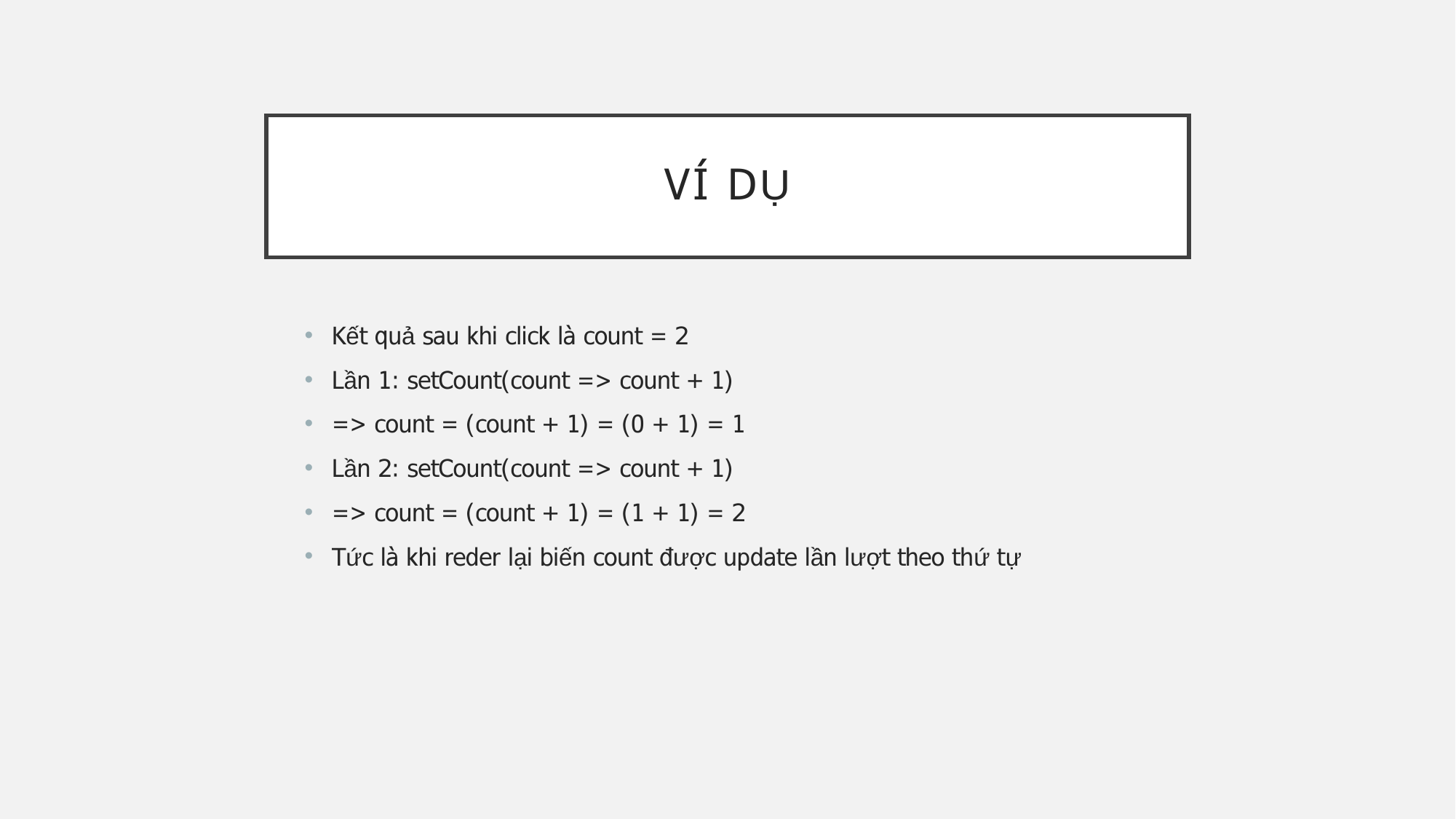

# Ví dụ
Kết quả sau khi click là count = 2
Lần 1: setCount(count => count + 1)
=> count = (count + 1) = (0 + 1) = 1
Lần 2: setCount(count => count + 1)
=> count = (count + 1) = (1 + 1) = 2
Tức là khi reder lại biến count được update lần lượt theo thứ tự